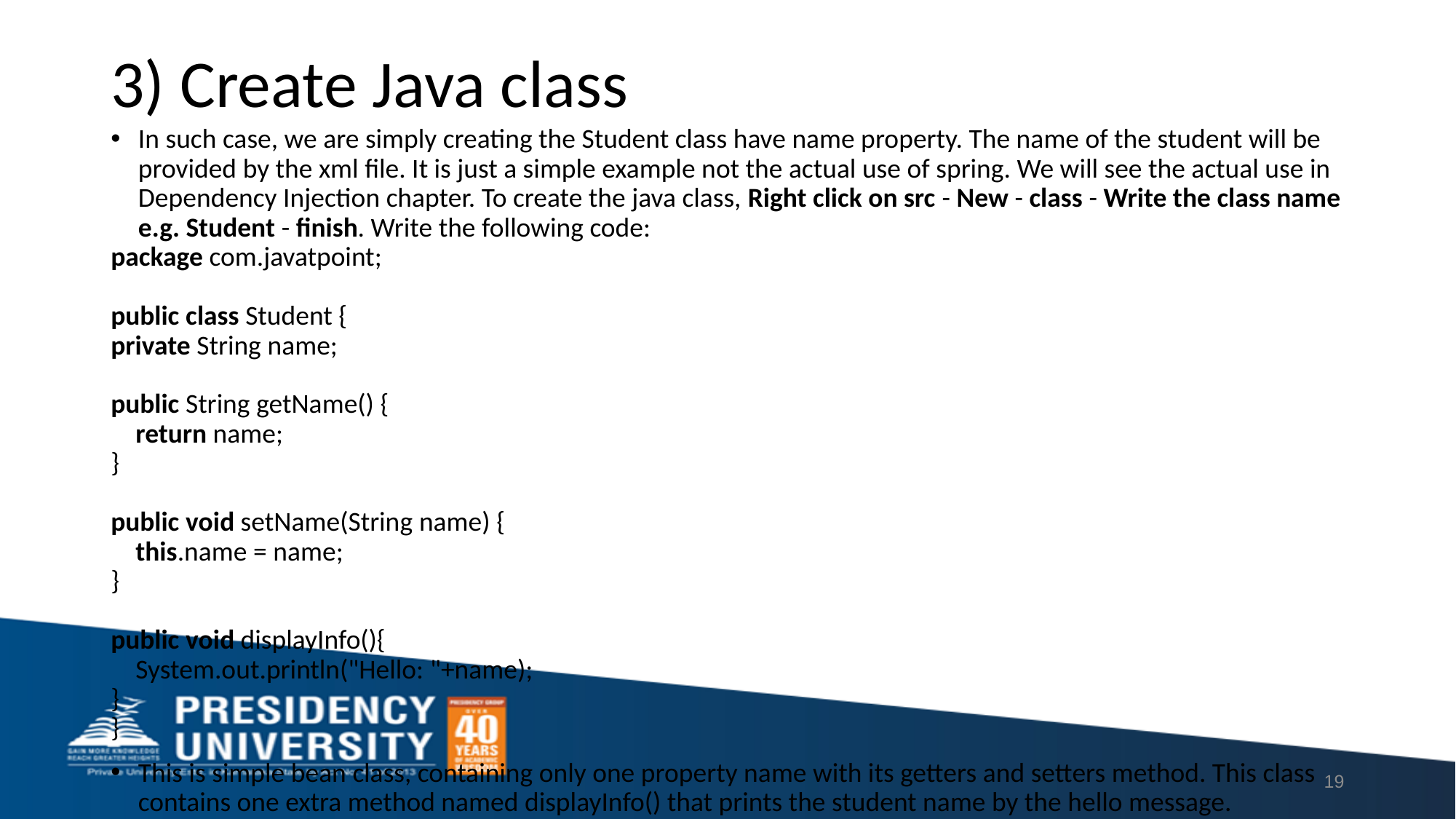

# 3) Create Java class
In such case, we are simply creating the Student class have name property. The name of the student will be provided by the xml file. It is just a simple example not the actual use of spring. We will see the actual use in Dependency Injection chapter. To create the java class, Right click on src - New - class - Write the class name e.g. Student - finish. Write the following code:
package com.javatpoint;

public class Student {
private String name;

public String getName() {
    return name;
}

public void setName(String name) {
    this.name = name;
}

public void displayInfo(){
    System.out.println("Hello: "+name);
}
}
This is simple bean class, containing only one property name with its getters and setters method. This class contains one extra method named displayInfo() that prints the student name by the hello message.

19